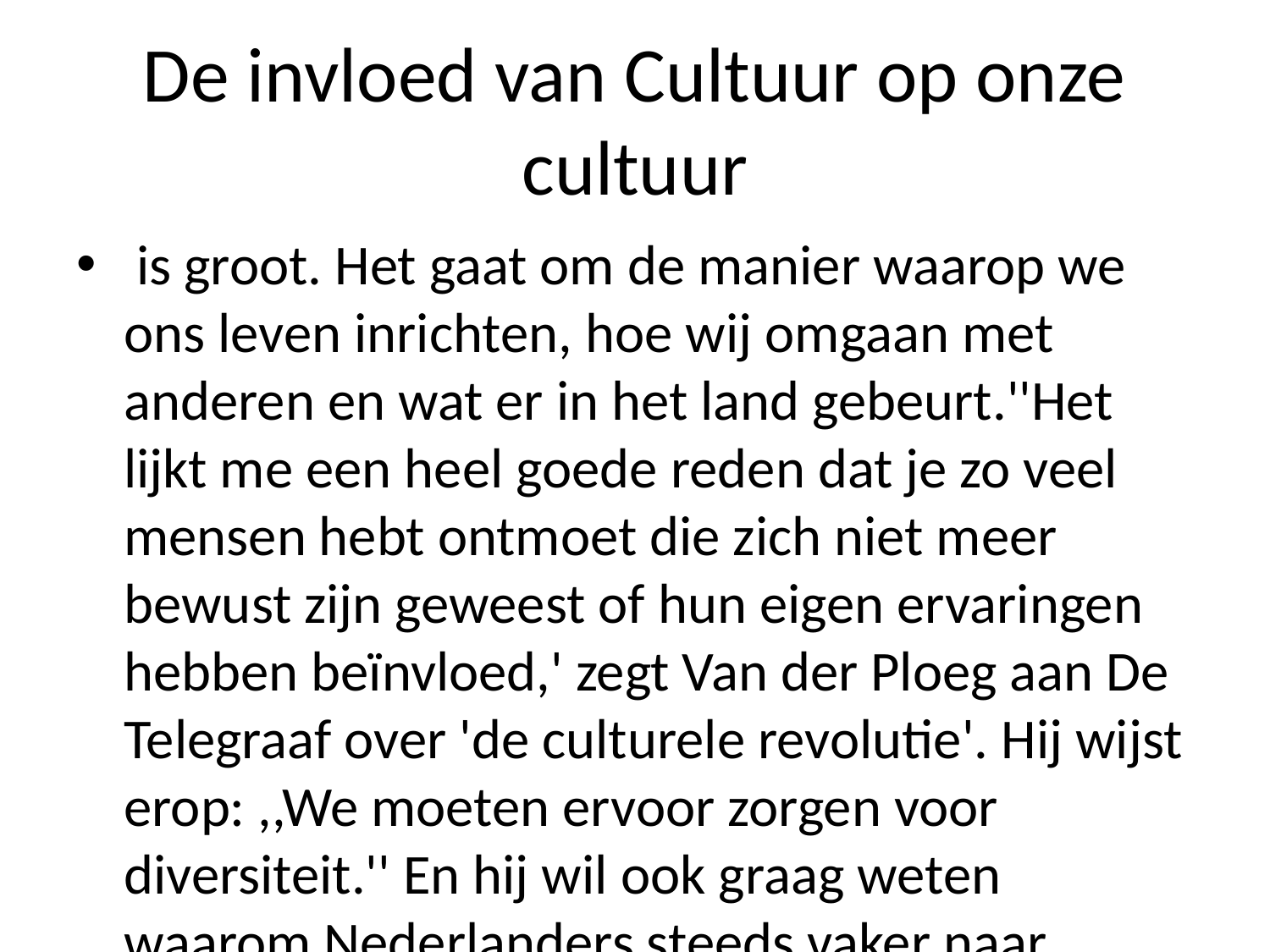

# De invloed van Cultuur op onze cultuur
 is groot. Het gaat om de manier waarop we ons leven inrichten, hoe wij omgaan met anderen en wat er in het land gebeurt.''Het lijkt me een heel goede reden dat je zo veel mensen hebt ontmoet die zich niet meer bewust zijn geweest of hun eigen ervaringen hebben beïnvloed,' zegt Van der Ploeg aan De Telegraaf over 'de culturele revolutie'. Hij wijst erop: ,,We moeten ervoor zorgen voor diversiteit.'' En hij wil ook graag weten waarom Nederlanders steeds vaker naar musea kijken dan andere Europeanen? ''Ik vind dit allemaal onzin,'' vindt ze tegen hem uit te leggen als zij iets willen zeggen waar haar mening mee kan trekken; maar volgens hen heeft Nederland geen behoefte tot kunstkritiek omdat daar niets anders wordt gedaan door buitenlanders." Ze vinden juist wel eens bij kunstenaars zoals Mondriaan (die zelf al jaren kritiek uitte), Picasso ('een kunstenaar zonder grenzen') - vooral vanwege diens werk waarin men vaak bang maakt tegenover vreemdelingenhaat -, Vermeer-schilderkunst (`het beeld moet altijd evenaren